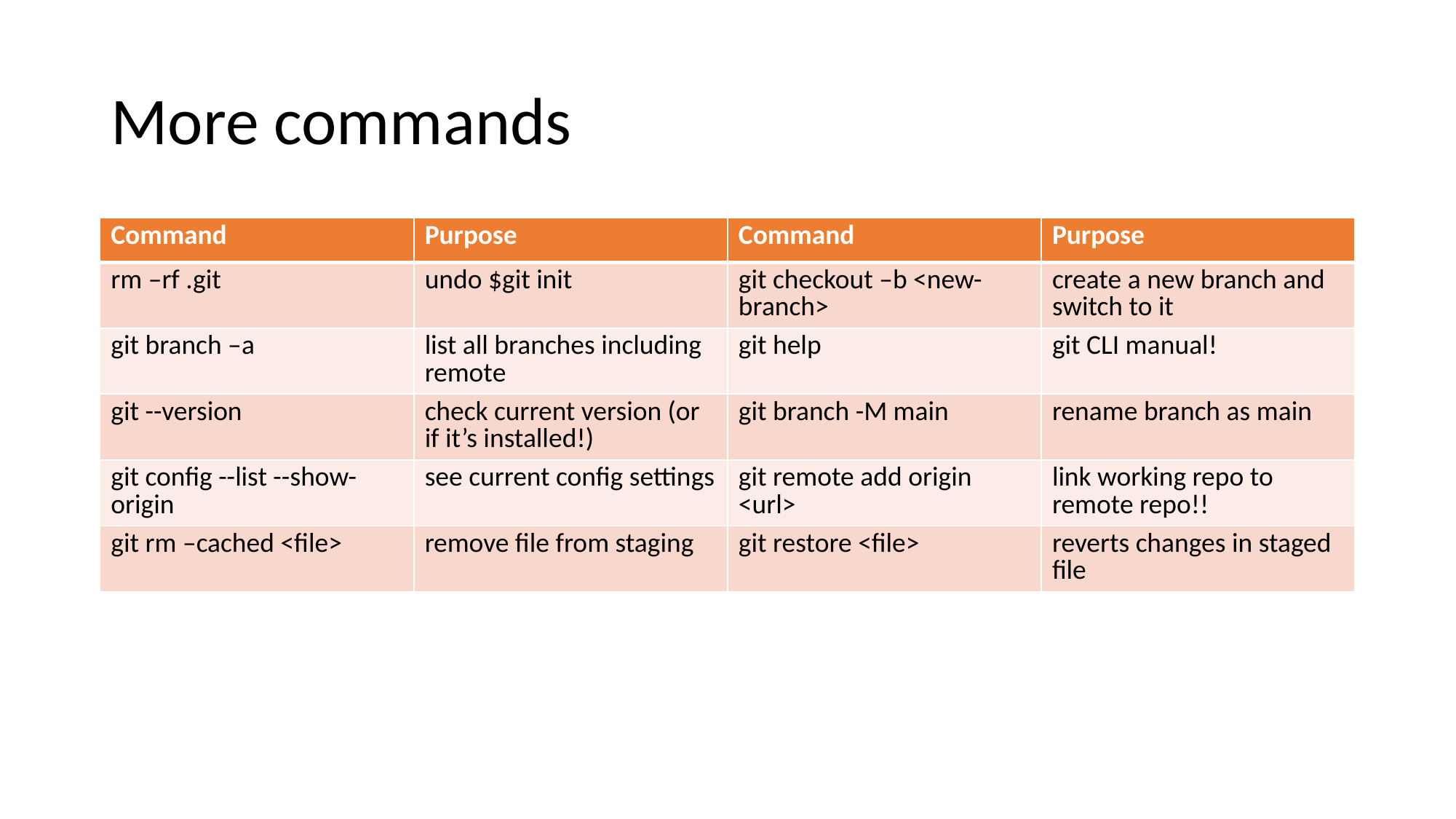

# More commands
| Command | Purpose | Command | Purpose |
| --- | --- | --- | --- |
| rm –rf .git | undo $git init | git checkout –b <new-branch> | create a new branch and switch to it |
| git branch –a | list all branches including remote | git help | git CLI manual! |
| git --version | check current version (or if it’s installed!) | git branch -M main | rename branch as main |
| git config --list --show-origin | see current config settings | git remote add origin <url> | link working repo to remote repo!! |
| git rm –cached <file> | remove file from staging | git restore <file> | reverts changes in staged file |